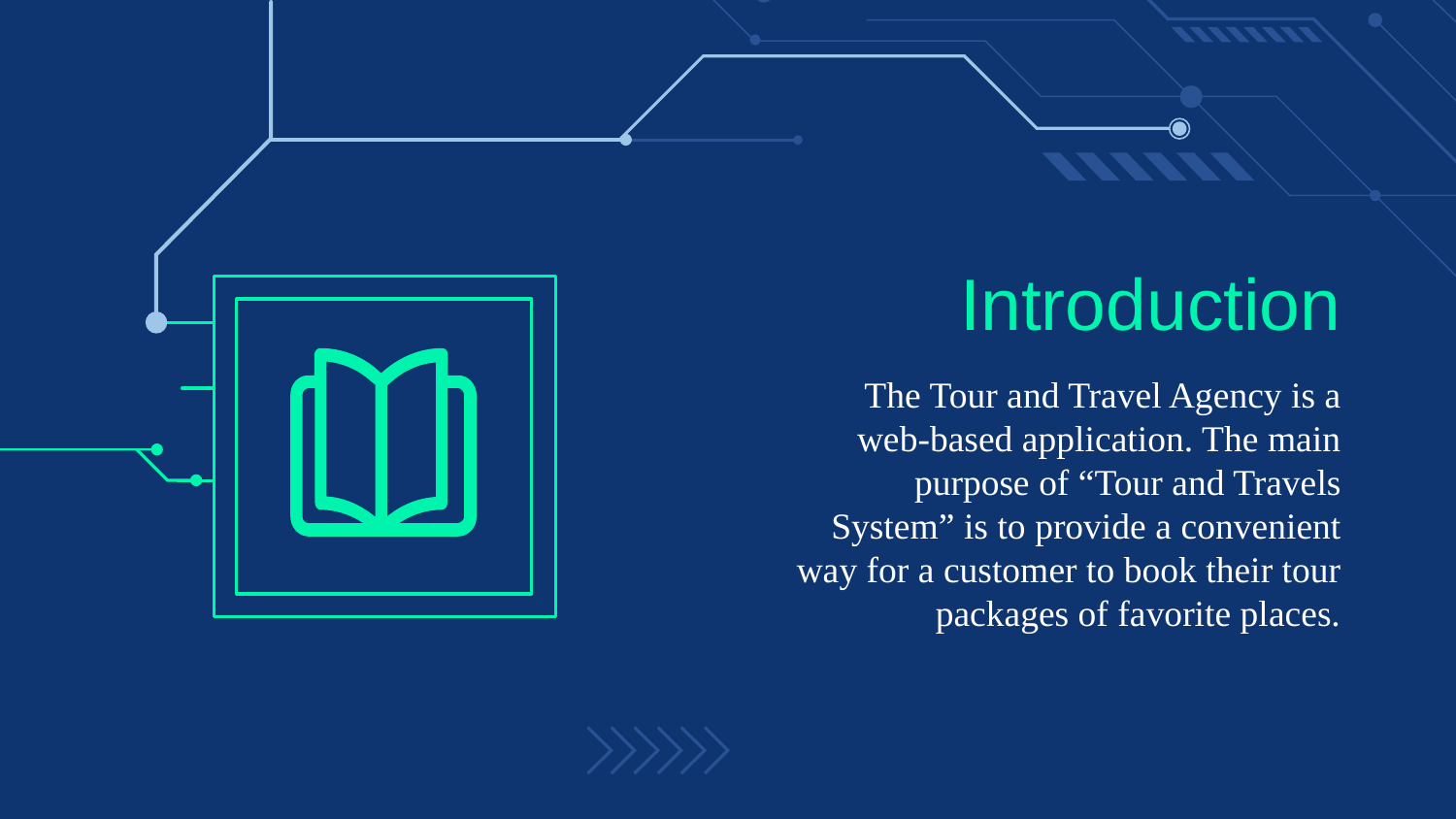

# Introduction

The Tour and Travel Agency is a web-based application. The main purpose of “Tour and Travels System” is to provide a convenient way for a customer to book their tour packages of favorite places.